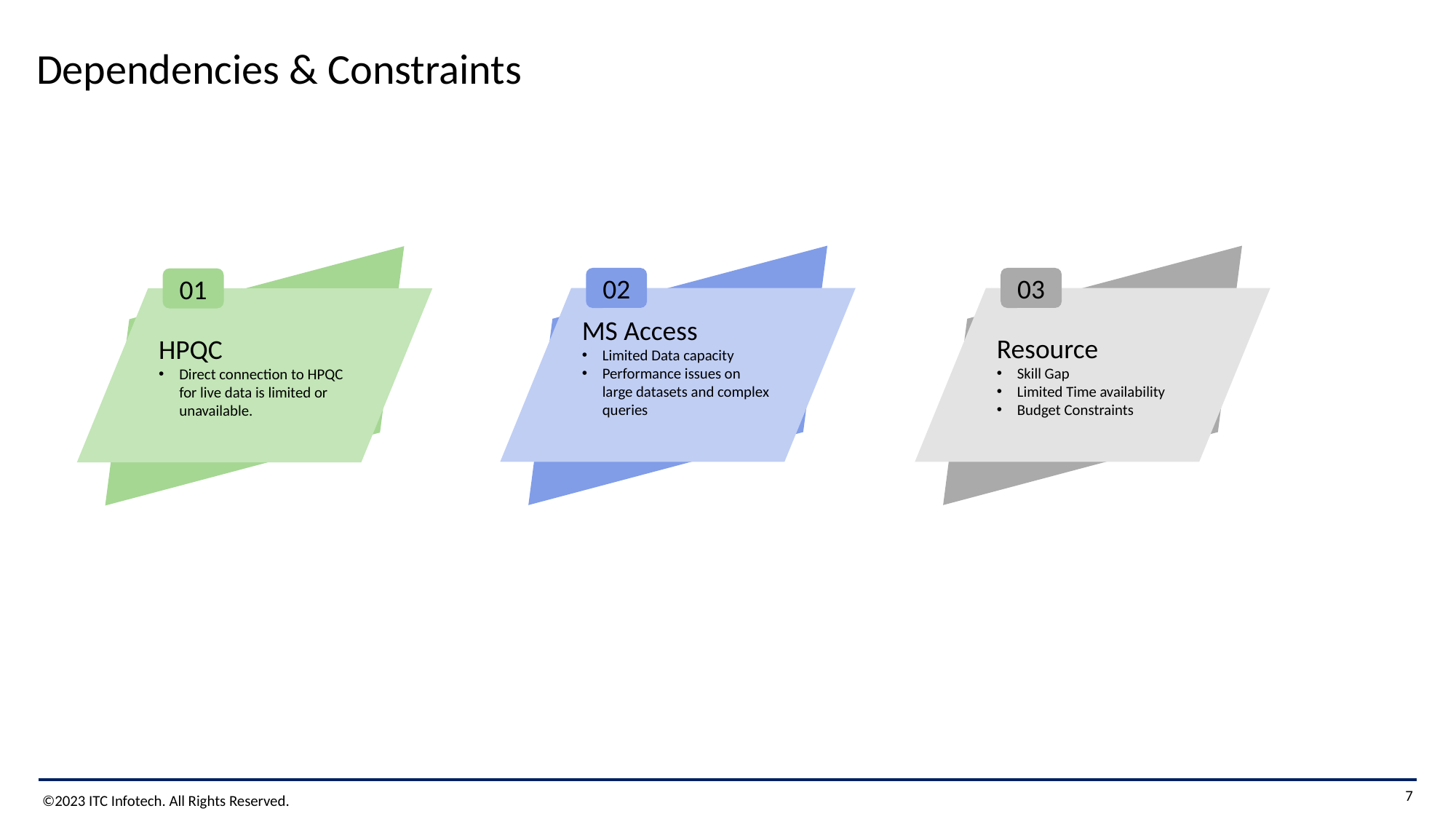

# Dependencies & Constraints
02
MS Access
Limited Data capacity
Performance issues on large datasets and complex queries

03
Resource
Skill Gap
Limited Time availability
Budget Constraints

01
HPQC
Direct connection to HPQC for live data is limited or unavailable.